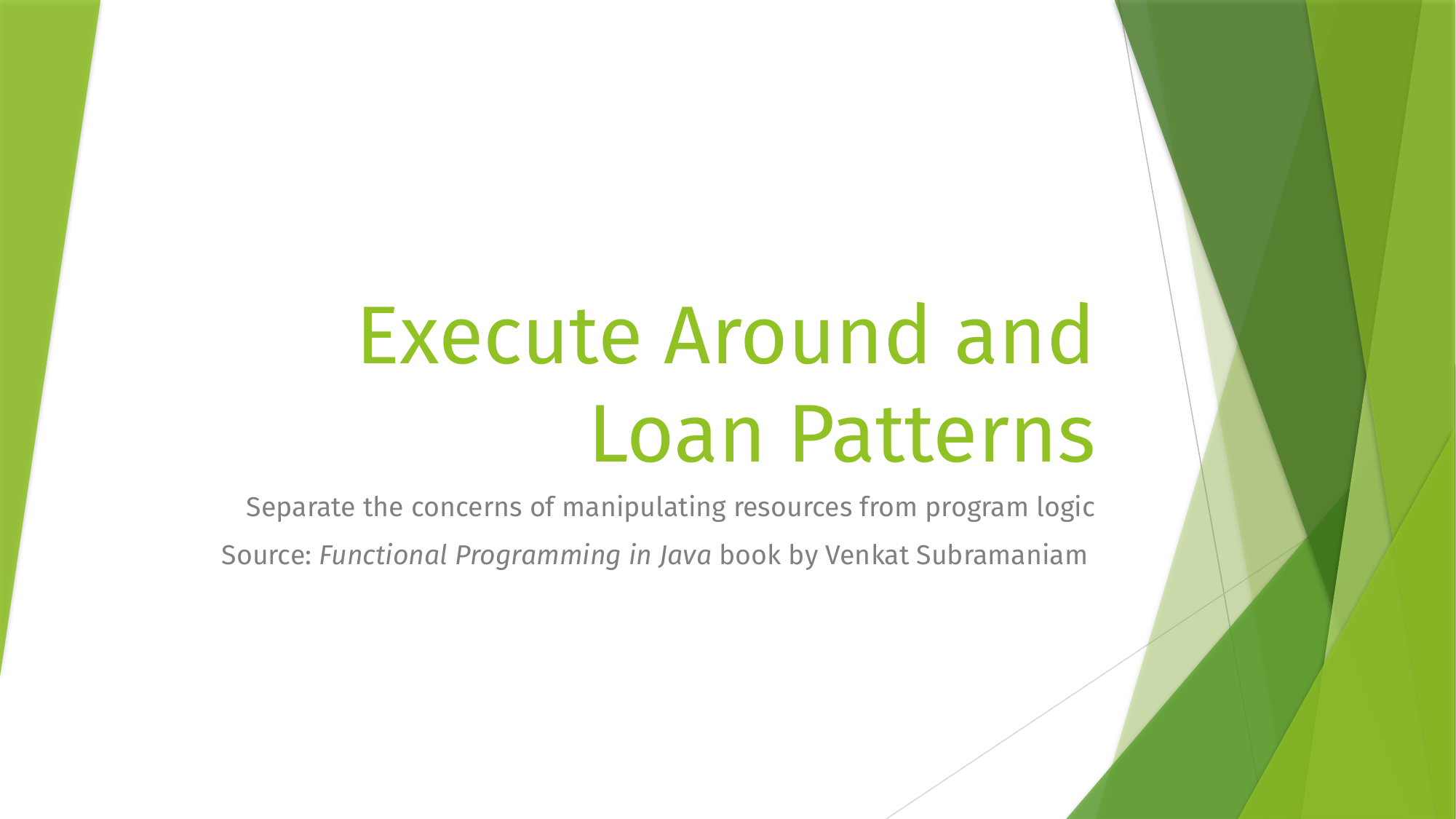

# Execute Around and Loan Patterns
Separate the concerns of manipulating resources from program logic
Source: Functional Programming in Java book by Venkat Subramaniam